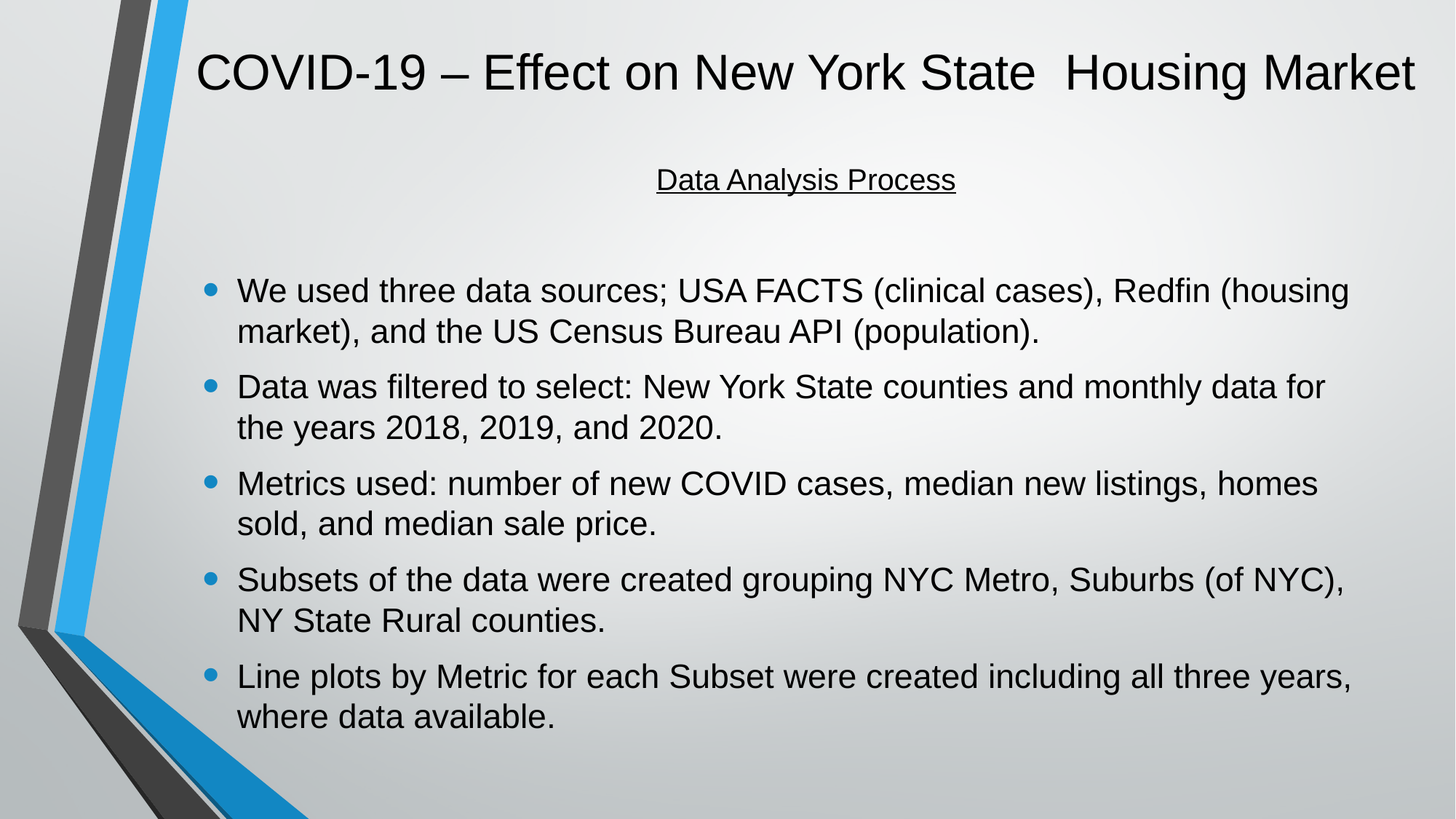

# COVID-19 – Effect on New York State  Housing Market Data Analysis Process
We used three data sources; USA FACTS (clinical cases), Redfin (housing market), and the US Census Bureau API (population).
Data was filtered to select: New York State counties and monthly data for the years 2018, 2019, and 2020.
Metrics used: number of new COVID cases, median new listings, homes sold, and median sale price.
Subsets of the data were created grouping NYC Metro, Suburbs (of NYC), NY State Rural counties.
Line plots by Metric for each Subset were created including all three years, where data available.